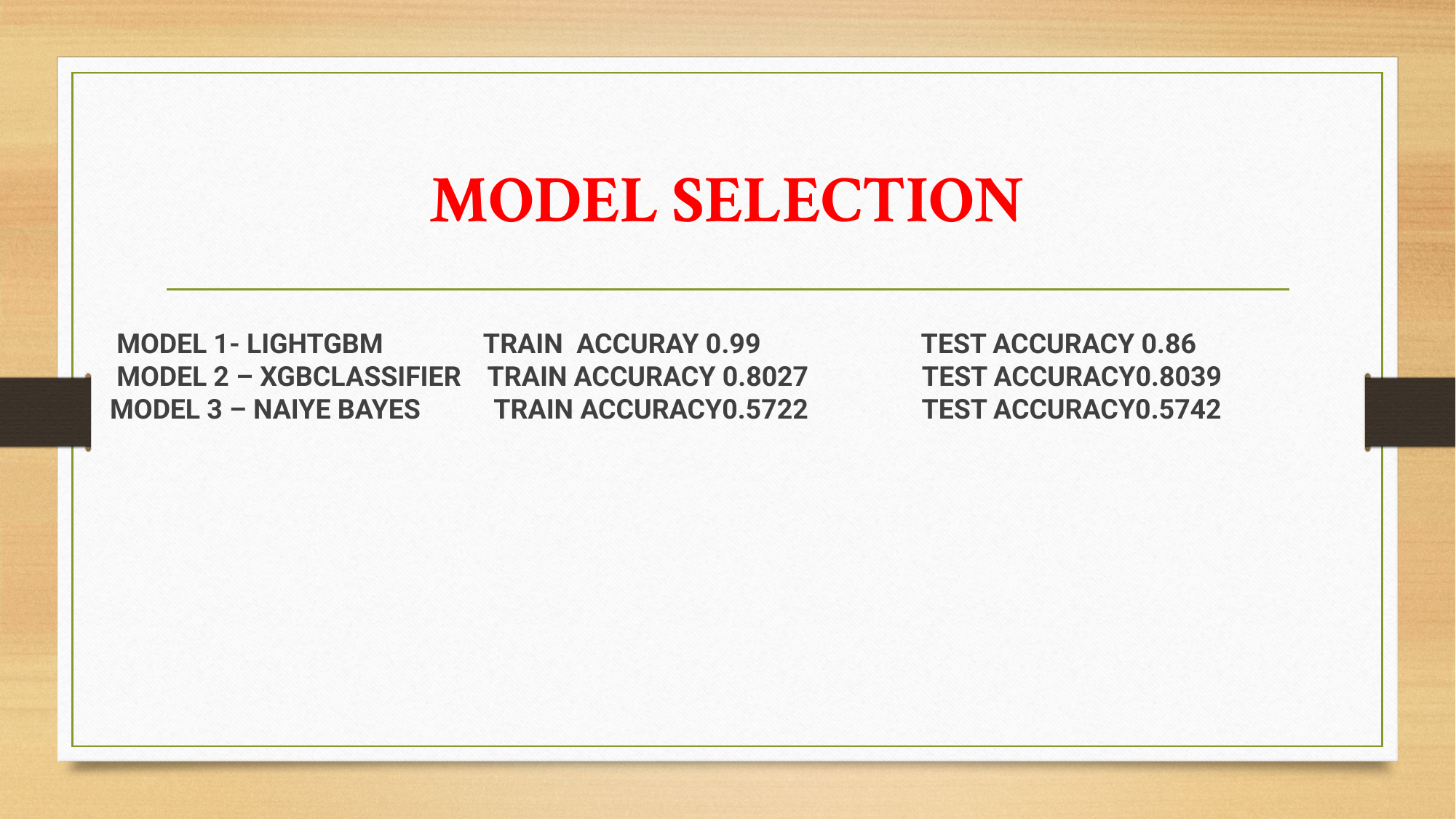

# MODEL SELECTION
 MODEL 1- LIGHTGBM               TRAIN  ACCURAY 0.99                        TEST ACCURACY 0.86
 MODEL 2 – XGBCLASSIFIER    TRAIN ACCURACY 0.8027                 TEST ACCURACY0.8039
MODEL 3 – NAIYE BAYES           TRAIN ACCURACY0.5722                 TEST ACCURACY0.5742